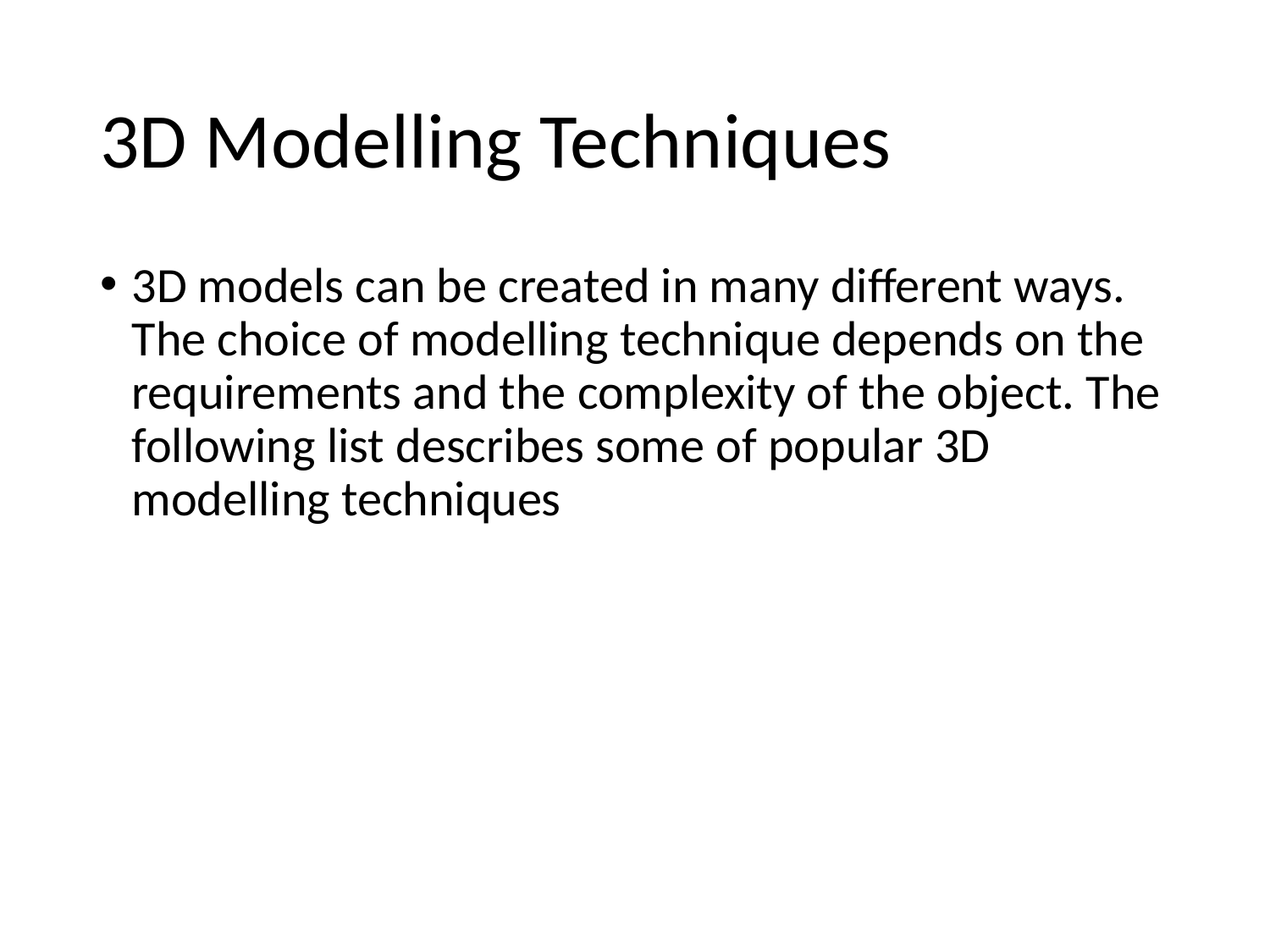

# 3D Modelling Techniques
3D models can be created in many different ways. The choice of modelling technique depends on the requirements and the complexity of the object. The following list describes some of popular 3D modelling techniques